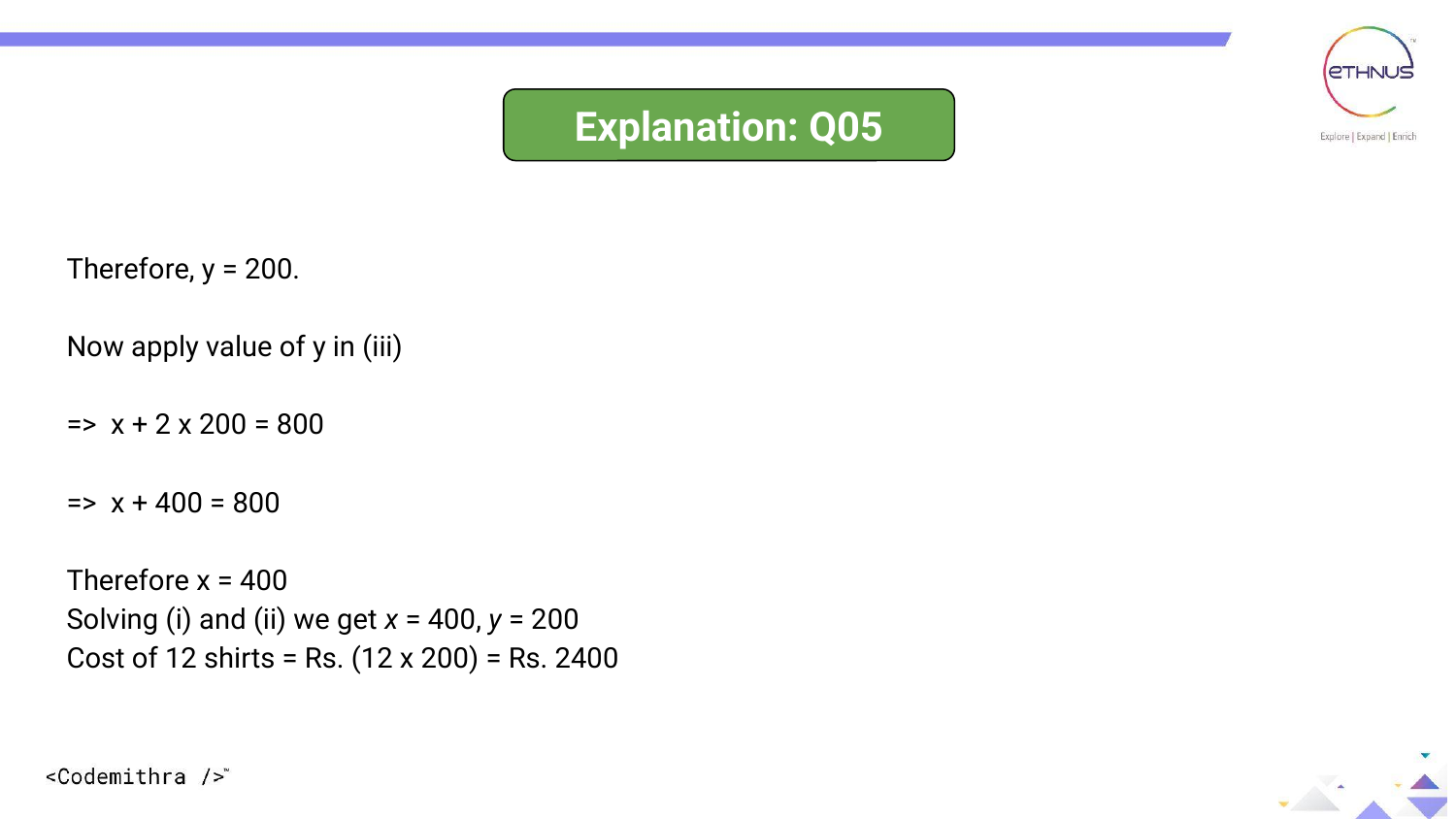

Explanation: Q05

Therefore, y = 200.

Now apply value of y in (iii)

=>  x + 2 x 200 = 800

=>  x + 400 = 800

Therefore x = 400
Solving (i) and (ii) we get x = 400, y = 200
Cost of 12 shirts = Rs. (12 x 200) = Rs. 2400